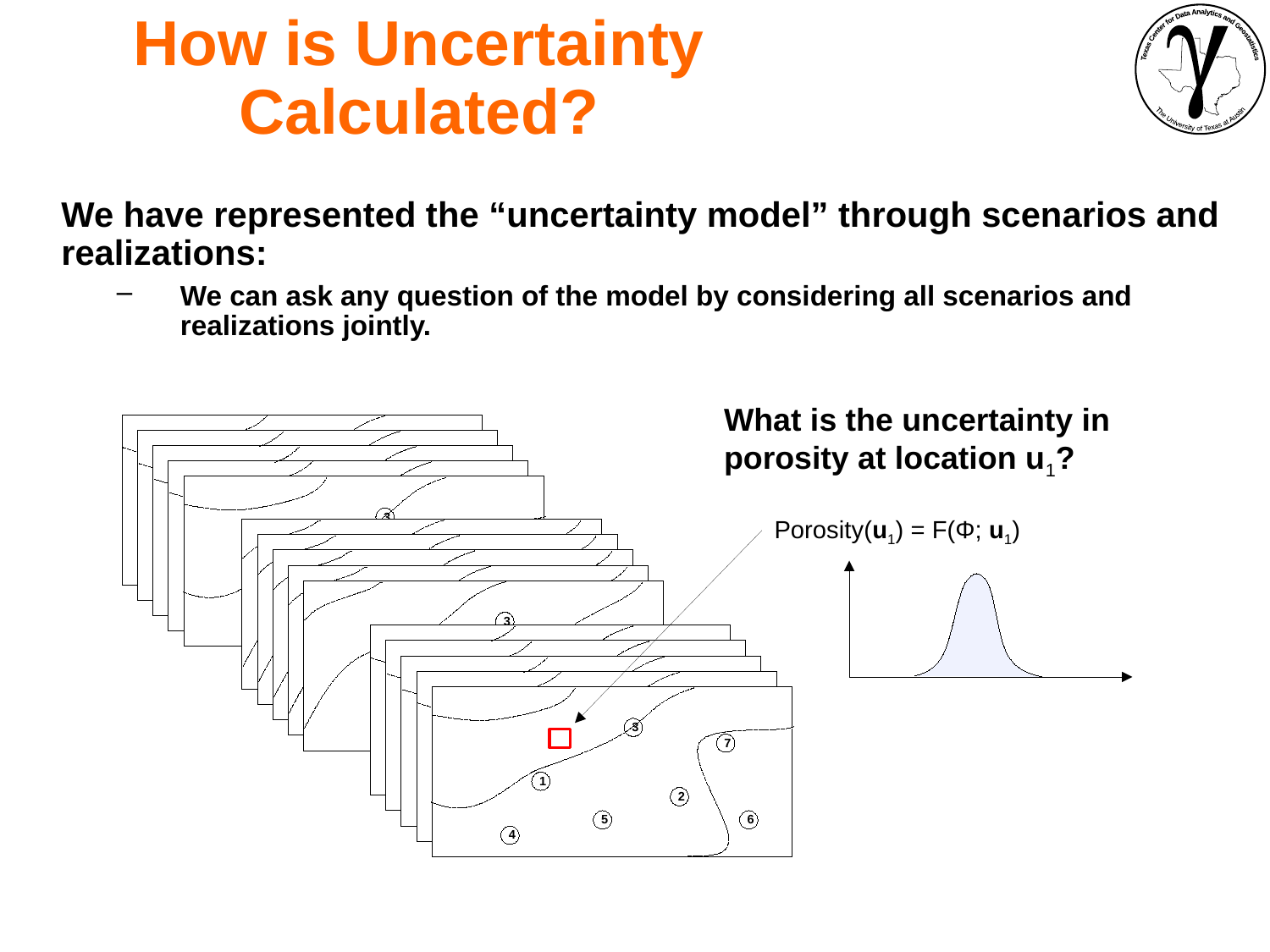

How is Uncertainty Calculated?
We have represented the “uncertainty model” through scenarios and realizations:
We can ask any question of the model by considering all scenarios and realizations jointly.

What is the uncertainty in porosity at location u1?

3

7

1

2

6
5

4

Porosity(u1) = F(Φ; u1)

3

7

1

2

5
6

4

3

7

1

2

6
5

4